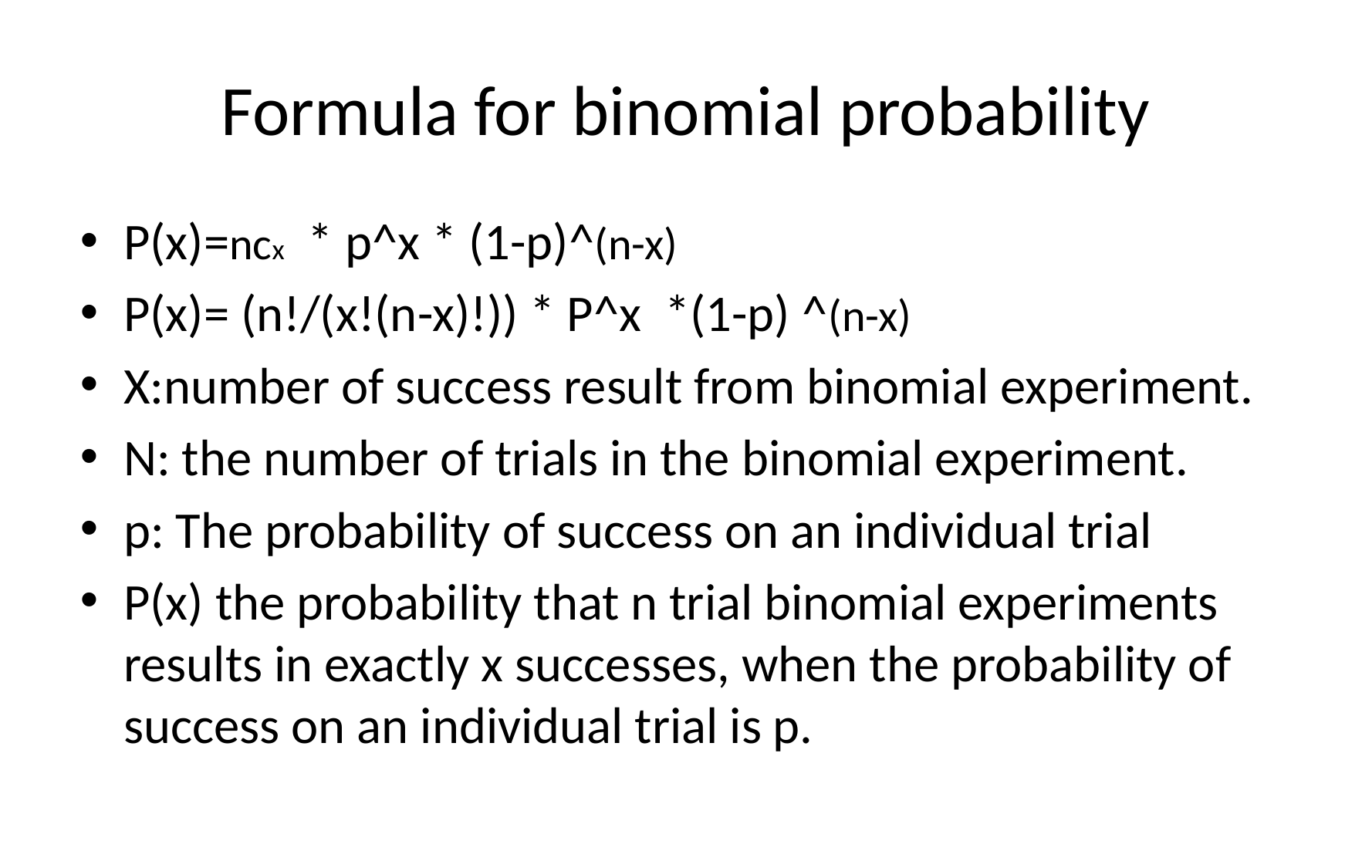

# Formula for binomial probability
P(x)=ncx  * p^x * (1-p)^(n-x)
P(x)= (n!/(x!(n-x)!)) * P^x  *(1-p) ^(n-x)
X:number of success result from binomial experiment.
N: the number of trials in the binomial experiment.
p: The probability of success on an individual trial
P(x) the probability that n trial binomial experiments results in exactly x successes, when the probability of success on an individual trial is p.